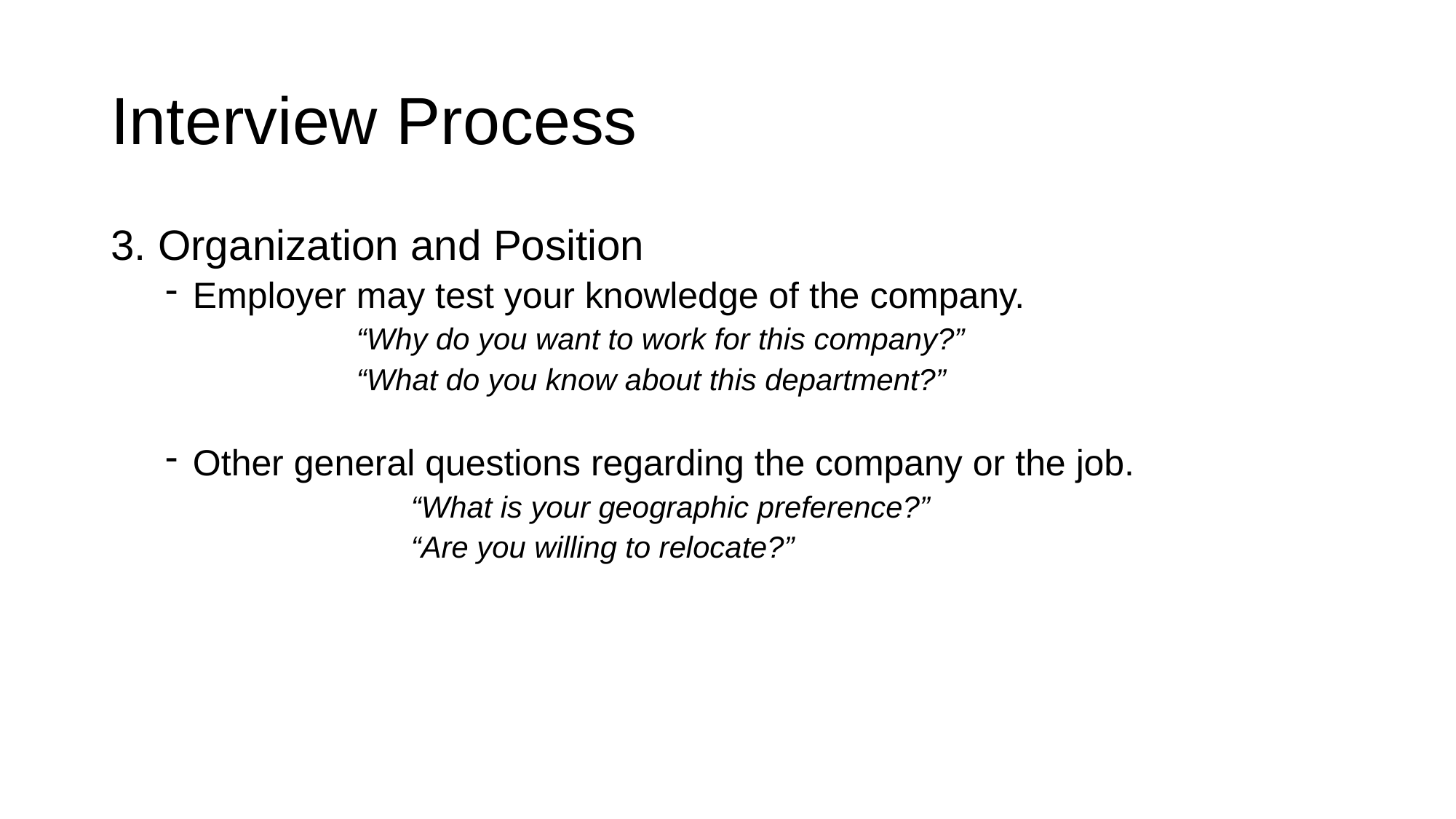

# Interview Process
3. Organization and Position
Employer may test your knowledge of the company.
		“Why do you want to work for this company?”
		“What do you know about this department?”

Other general questions regarding the company or the job.
			“What is your geographic preference?”
			“Are you willing to relocate?”